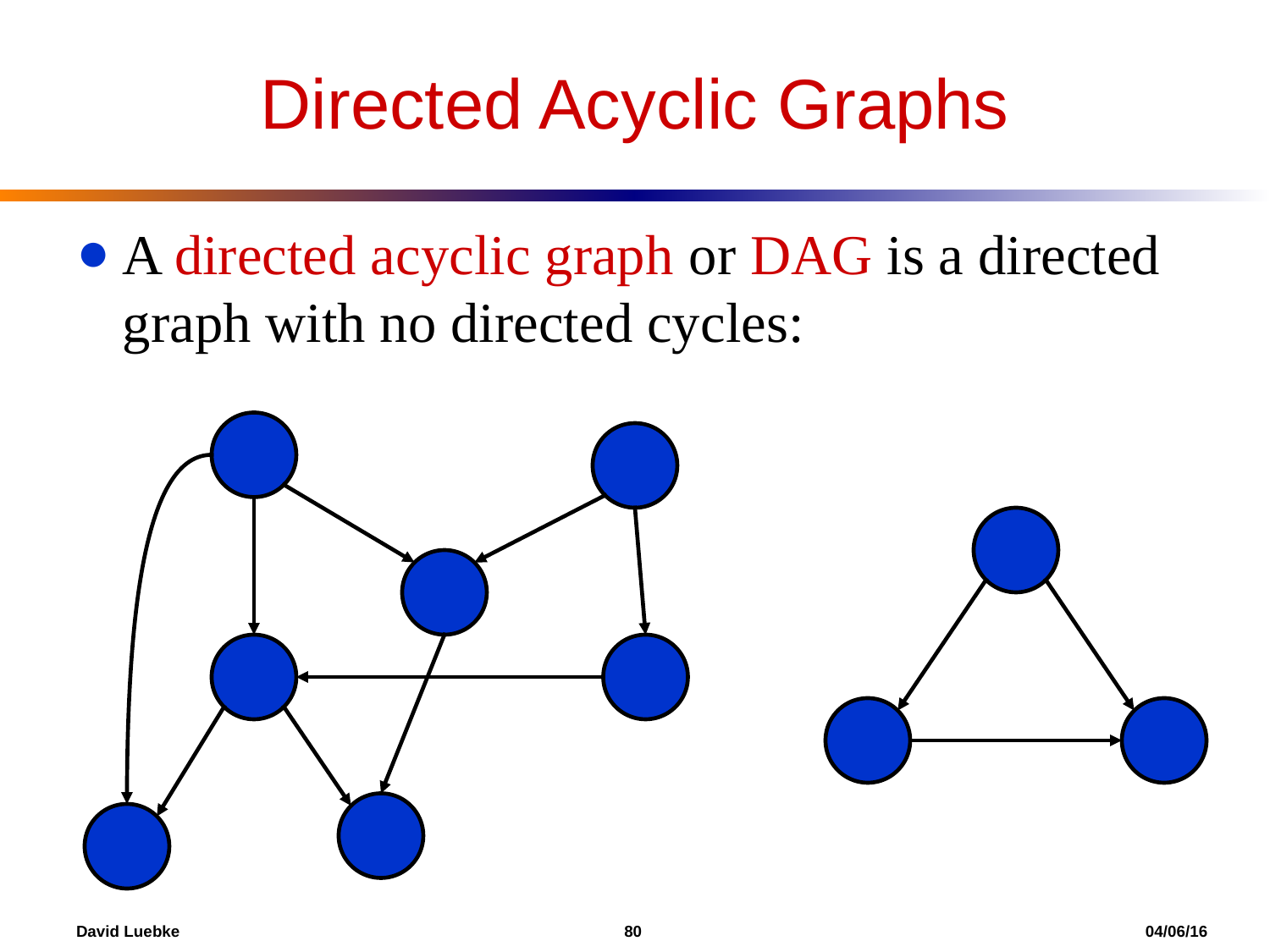

Directed Acyclic Graphs
A directed acyclic graph or DAG is a directed graph with no directed cycles:

David Luebke				         80 				            04/06/16